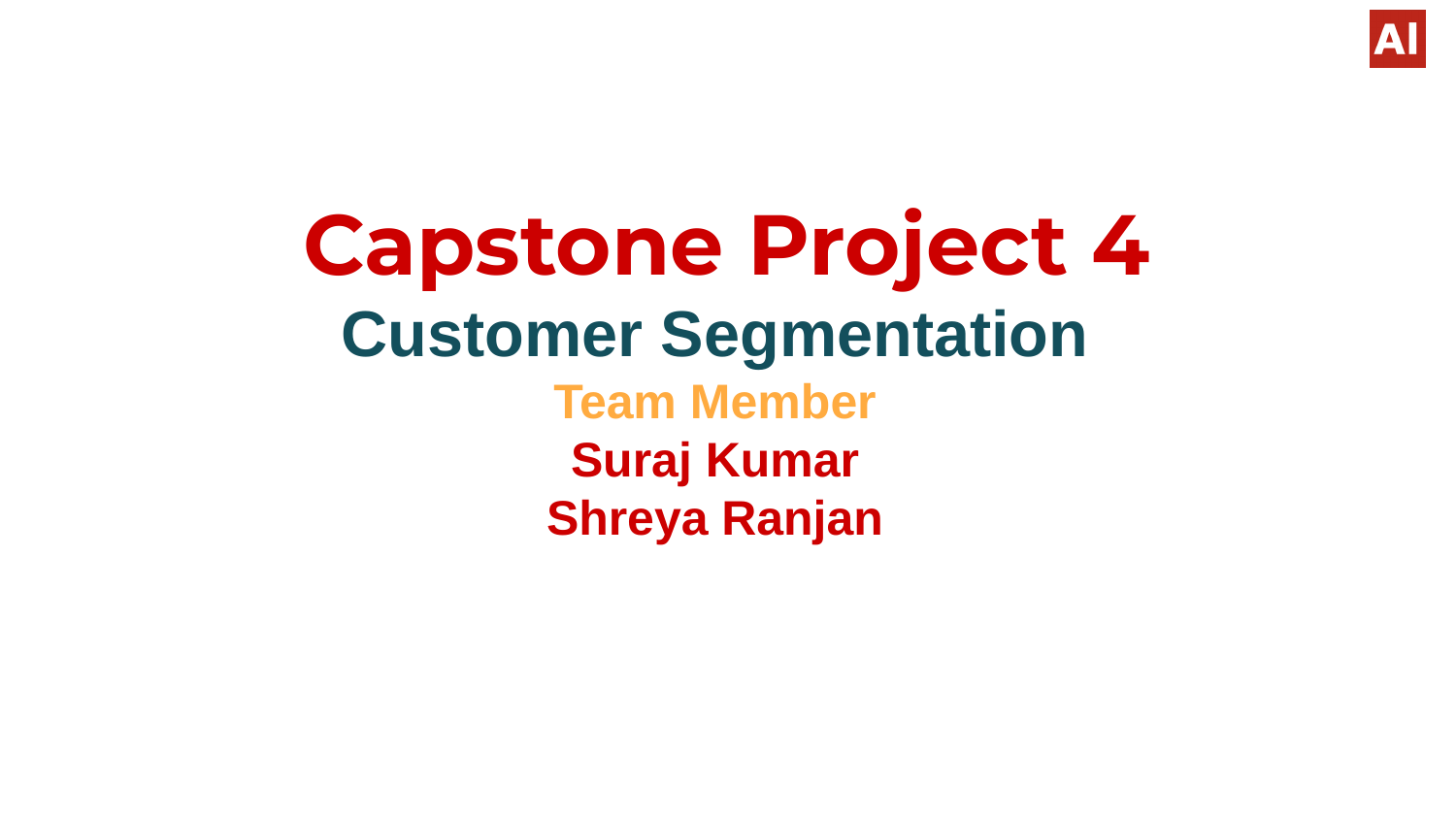

# Capstone Project 4
Customer Segmentation
Team Member
Suraj Kumar
Shreya Ranjan